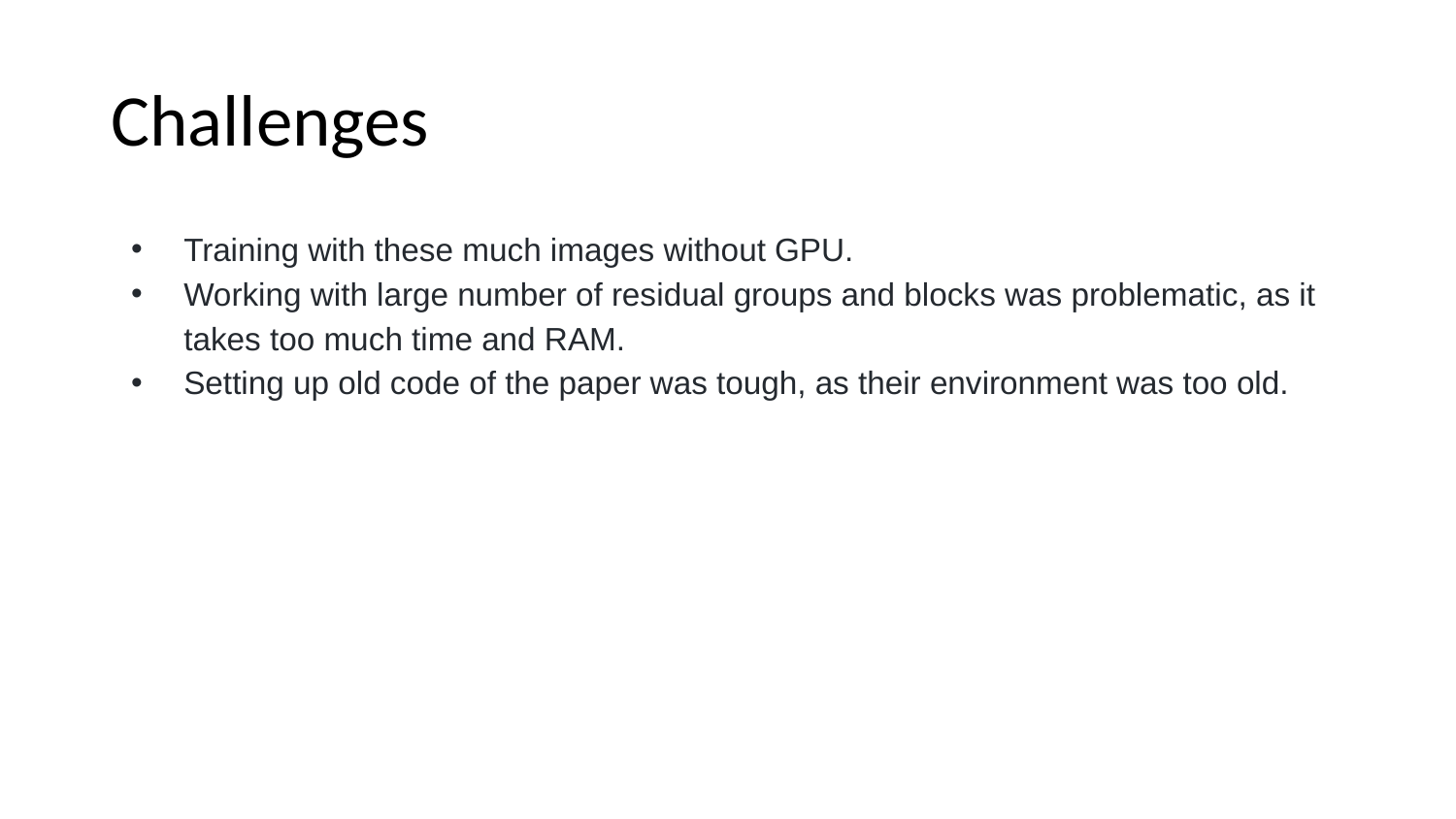

# Challenges
Training with these much images without GPU.
Working with large number of residual groups and blocks was problematic, as it takes too much time and RAM.
Setting up old code of the paper was tough, as their environment was too old.